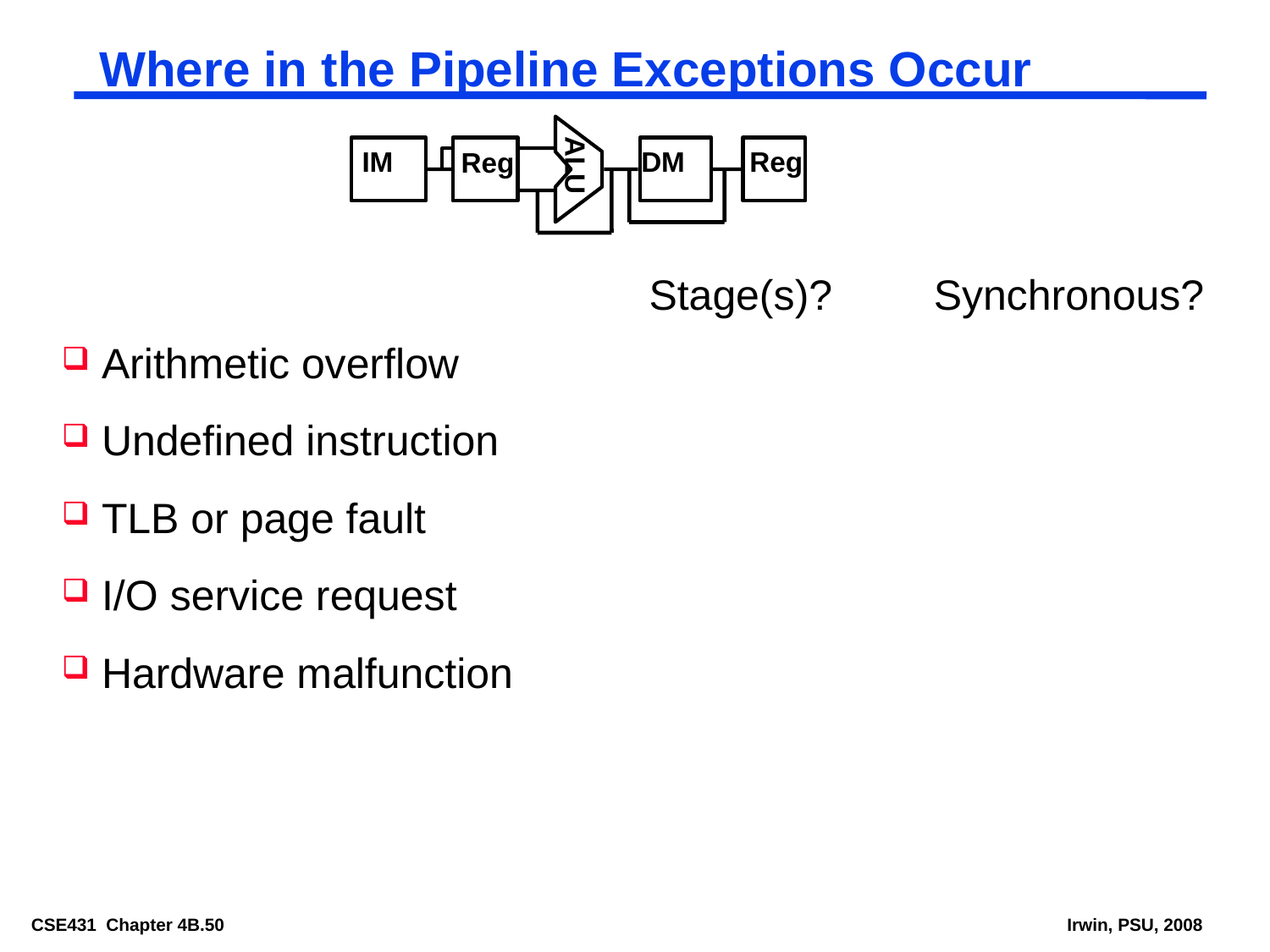

# Where in the Pipeline Exceptions Occur

ALU

IM

DM
Reg
Reg

Stage(s)?
Synchronous?
Arithmetic overflow
Undefined instruction
TLB or page fault
I/O service request
Hardware malfunction